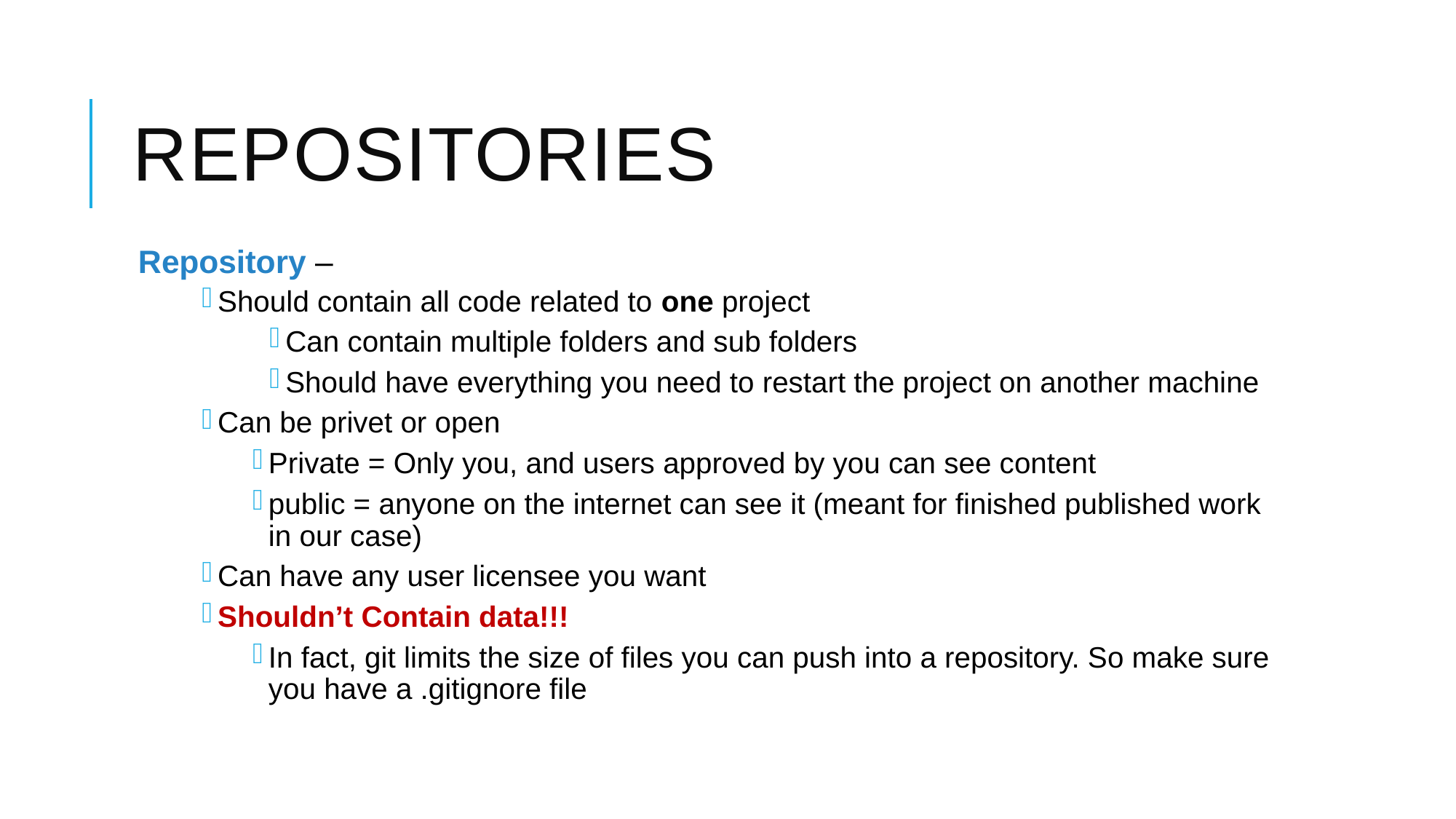

# Repositories
Repository –
Should contain all code related to one project
Can contain multiple folders and sub folders
Should have everything you need to restart the project on another machine
Can be privet or open
Private = Only you, and users approved by you can see content
public = anyone on the internet can see it (meant for finished published work in our case)
Can have any user licensee you want
Shouldn’t Contain data!!!
In fact, git limits the size of files you can push into a repository. So make sure you have a .gitignore file